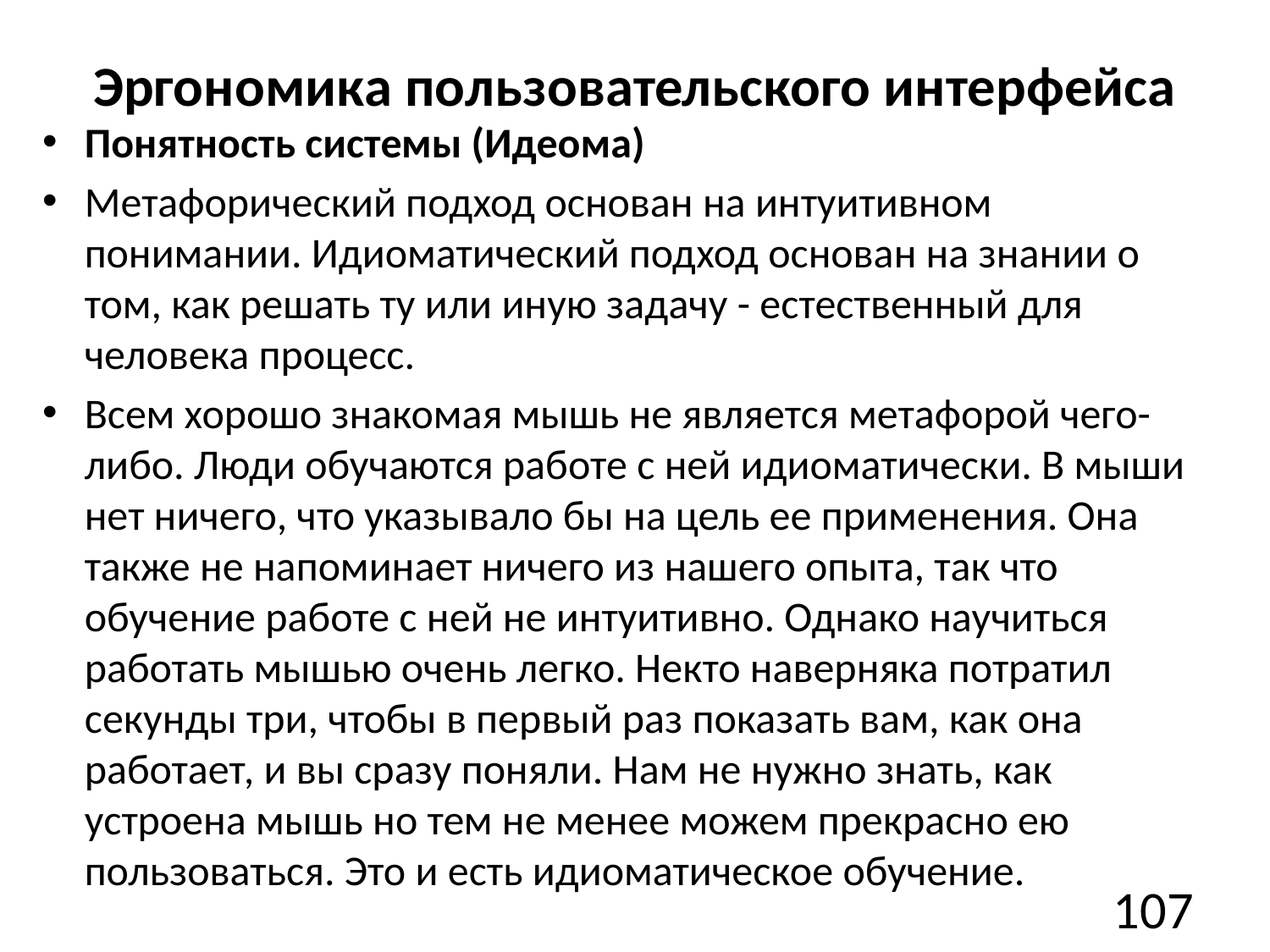

# Эргономика пользовательского интерфейса
Понятность системы (Идеома)
Метафорический подход основан на интуитивном понимании. Идиоматический подход основан на знании о том, как решать ту или иную задачу - естественный для человека процесс.
Всем хорошо знакомая мышь не является метафорой чего-либо. Люди обучаются работе с ней идиоматически. В мыши нет ничего, что указывало бы на цель ее применения. Она также не напоминает ничего из нашего опыта, так что обучение работе с ней не интуитивно. Однако научиться работать мышью очень легко. Некто наверняка потратил секунды три, чтобы в первый раз показать вам, как она работает, и вы сразу поняли. Нам не нужно знать, как устроена мышь но тем не менее можем прекрасно ею пользоваться. Это и есть идиоматическое обучение.
107